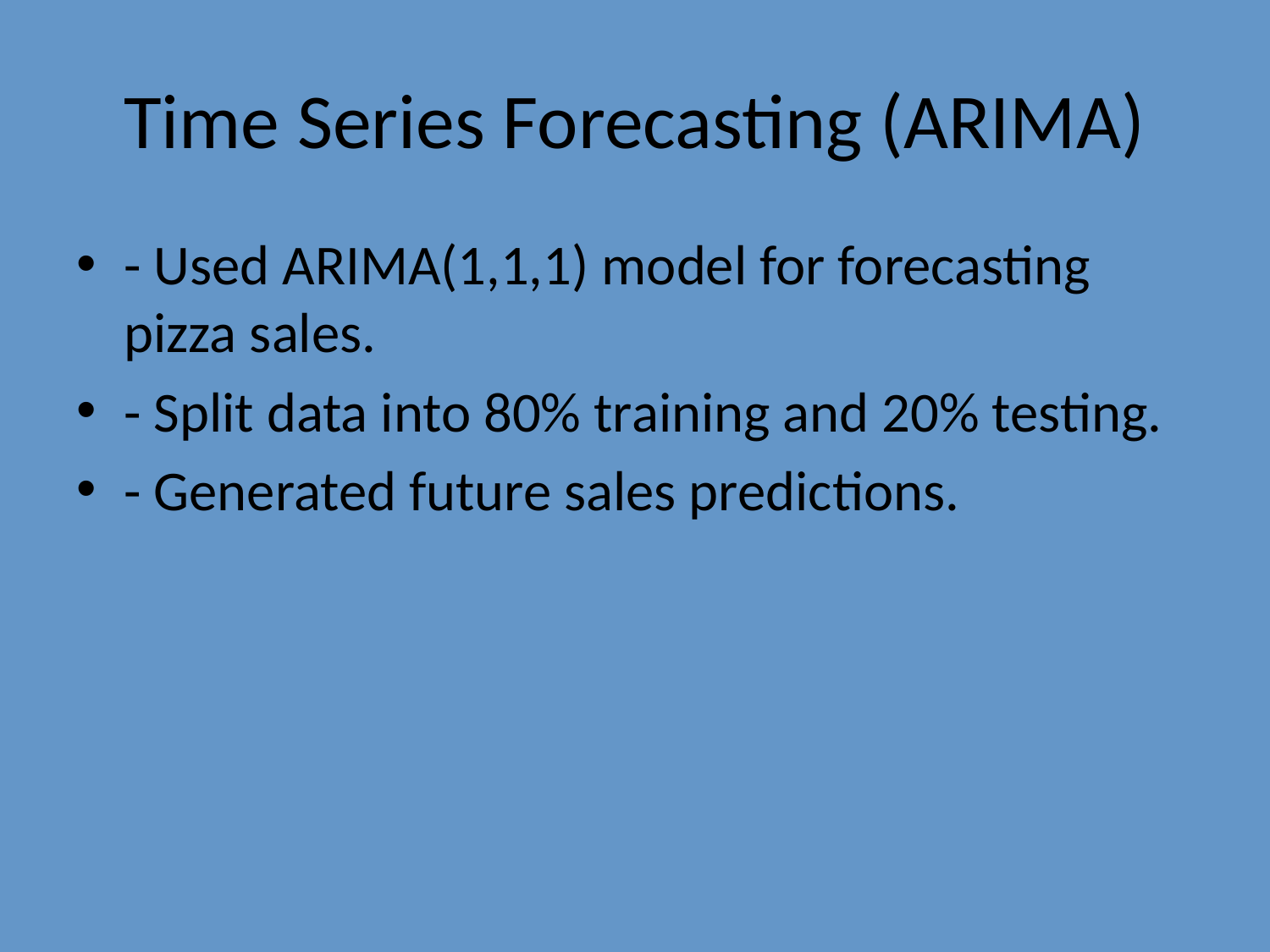

# Time Series Forecasting (ARIMA)
- Used ARIMA(1,1,1) model for forecasting pizza sales.
- Split data into 80% training and 20% testing.
- Generated future sales predictions.